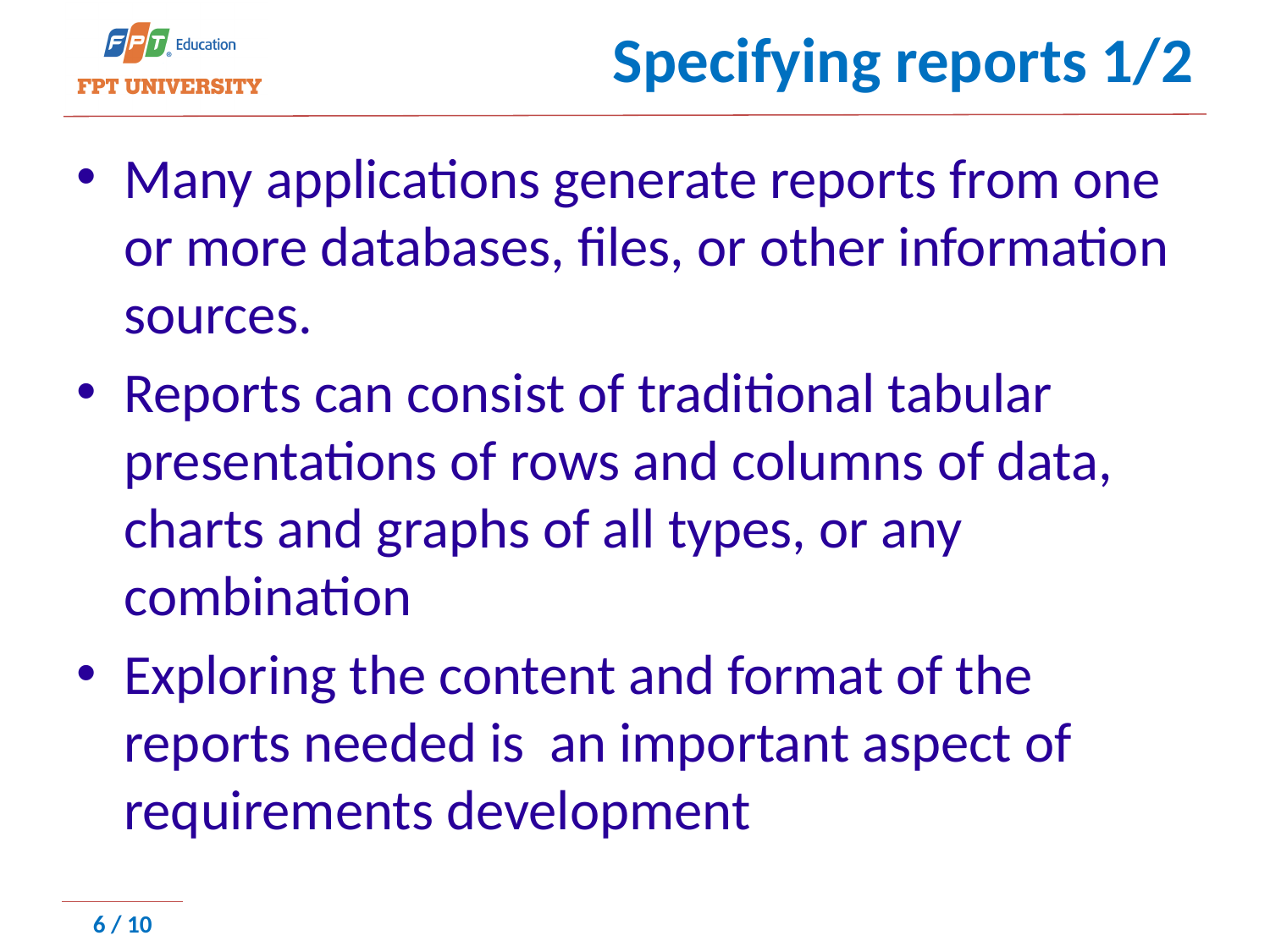

# Specifying reports 1/2
Many applications generate reports from one or more databases, files, or other information sources.
Reports can consist of traditional tabular presentations of rows and columns of data, charts and graphs of all types, or any combination
Exploring the content and format of the reports needed is  an important aspect of requirements development